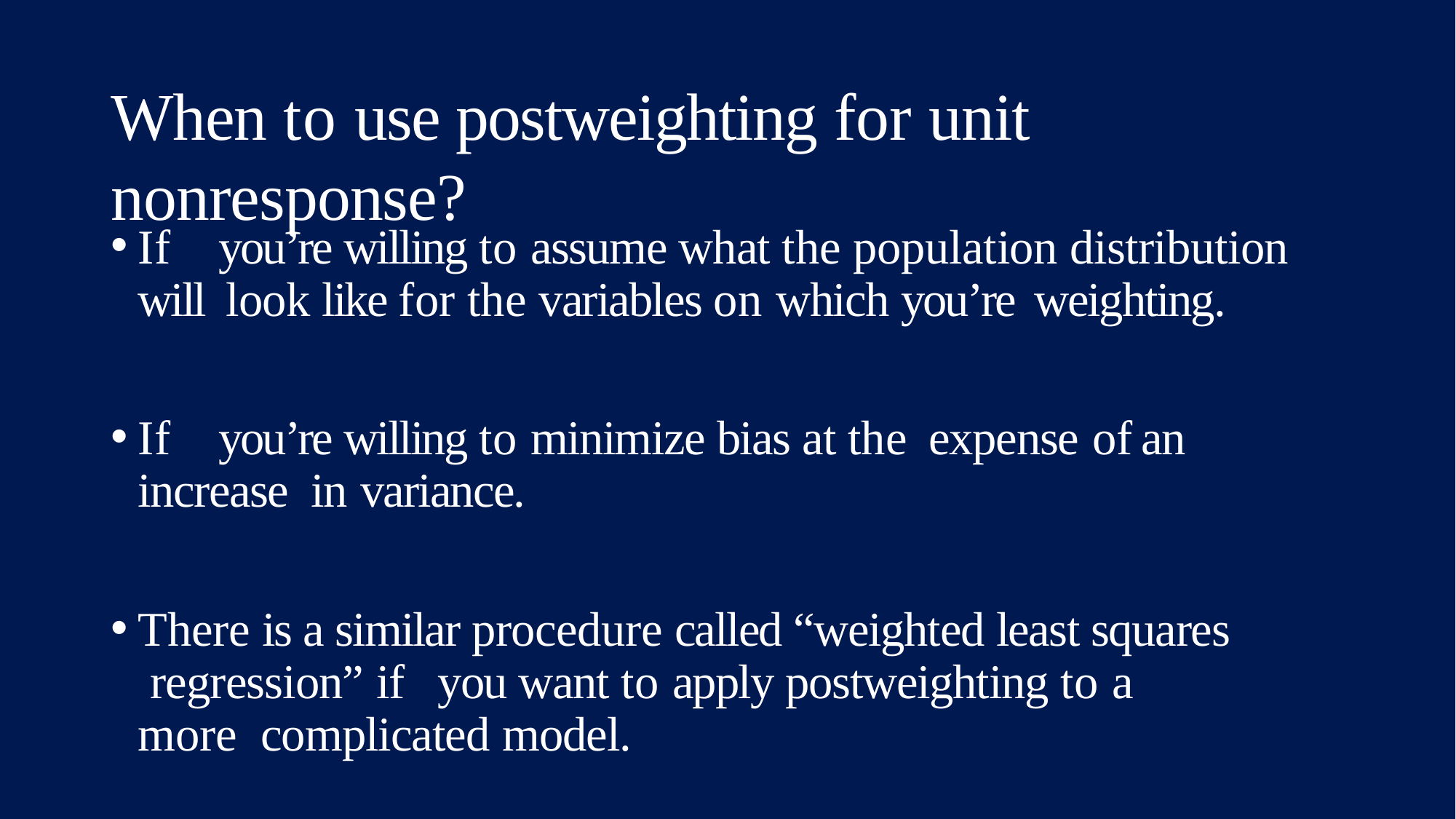

# When to use postweighting for unit nonresponse?
If	you’re willing to assume what the population distribution will  look like for the variables on which you’re weighting.

If	you’re willing to minimize bias at the expense of	an increase  in variance.

There is a similar procedure called “weighted least squares  regression” if	you want to apply postweighting to a more  complicated model.